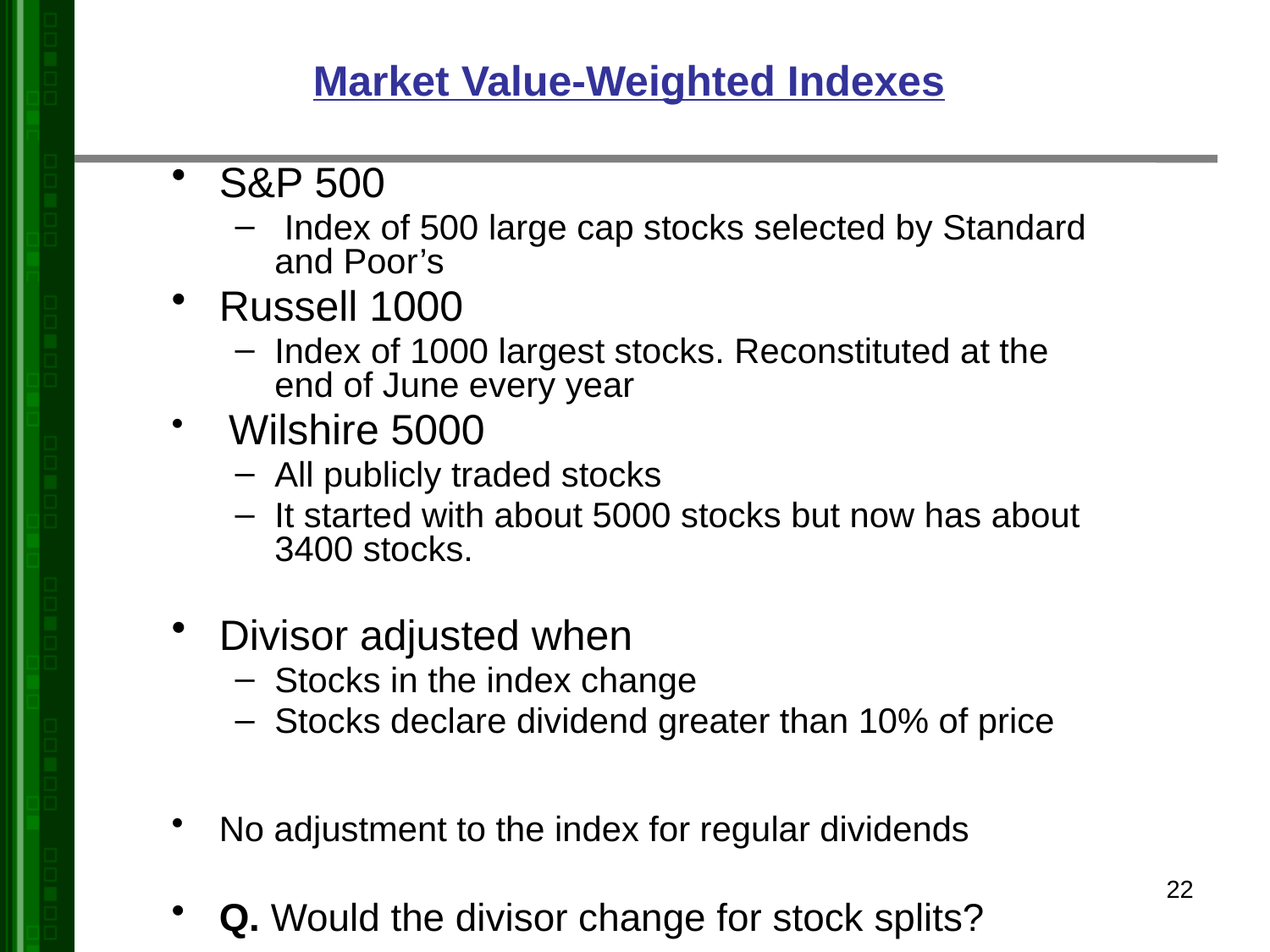

# Market Value-Weighted Indexes
S&P 500
 Index of 500 large cap stocks selected by Standard and Poor’s
Russell 1000
Index of 1000 largest stocks. Reconstituted at the end of June every year
 Wilshire 5000
All publicly traded stocks
It started with about 5000 stocks but now has about 3400 stocks.

Divisor adjusted when
Stocks in the index change
Stocks declare dividend greater than 10% of price

No adjustment to the index for regular dividends

Q. Would the divisor change for stock splits?
22